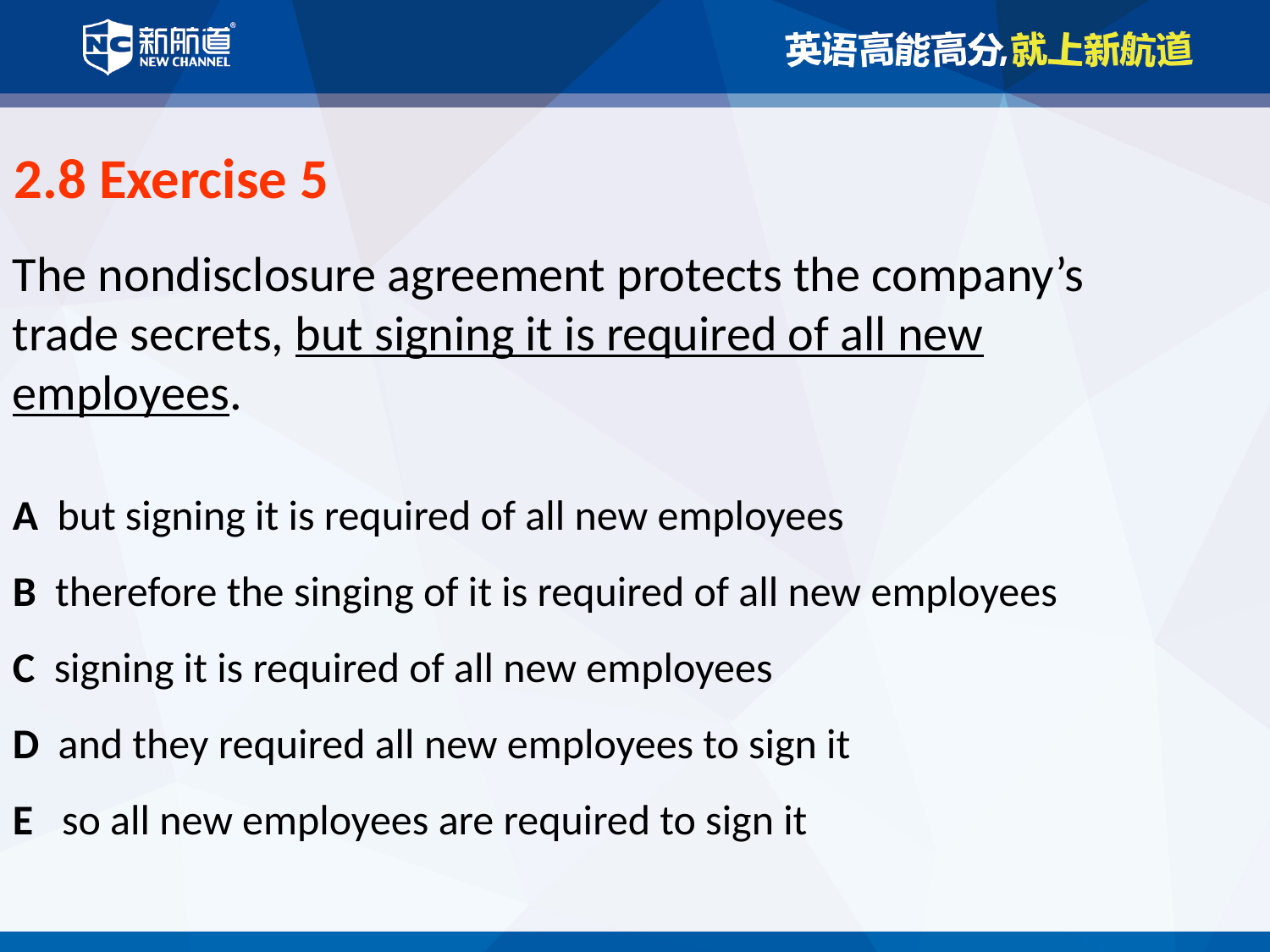

2.8 Exercise 5
The nondisclosure agreement protects the company’s trade secrets, but signing it is required of all new employees.

A  but signing it is required of all new employees
B  therefore the singing of it is required of all new employees
C  signing it is required of all new employees
D  and they required all new employees to sign it
E   so all new employees are required to sign it